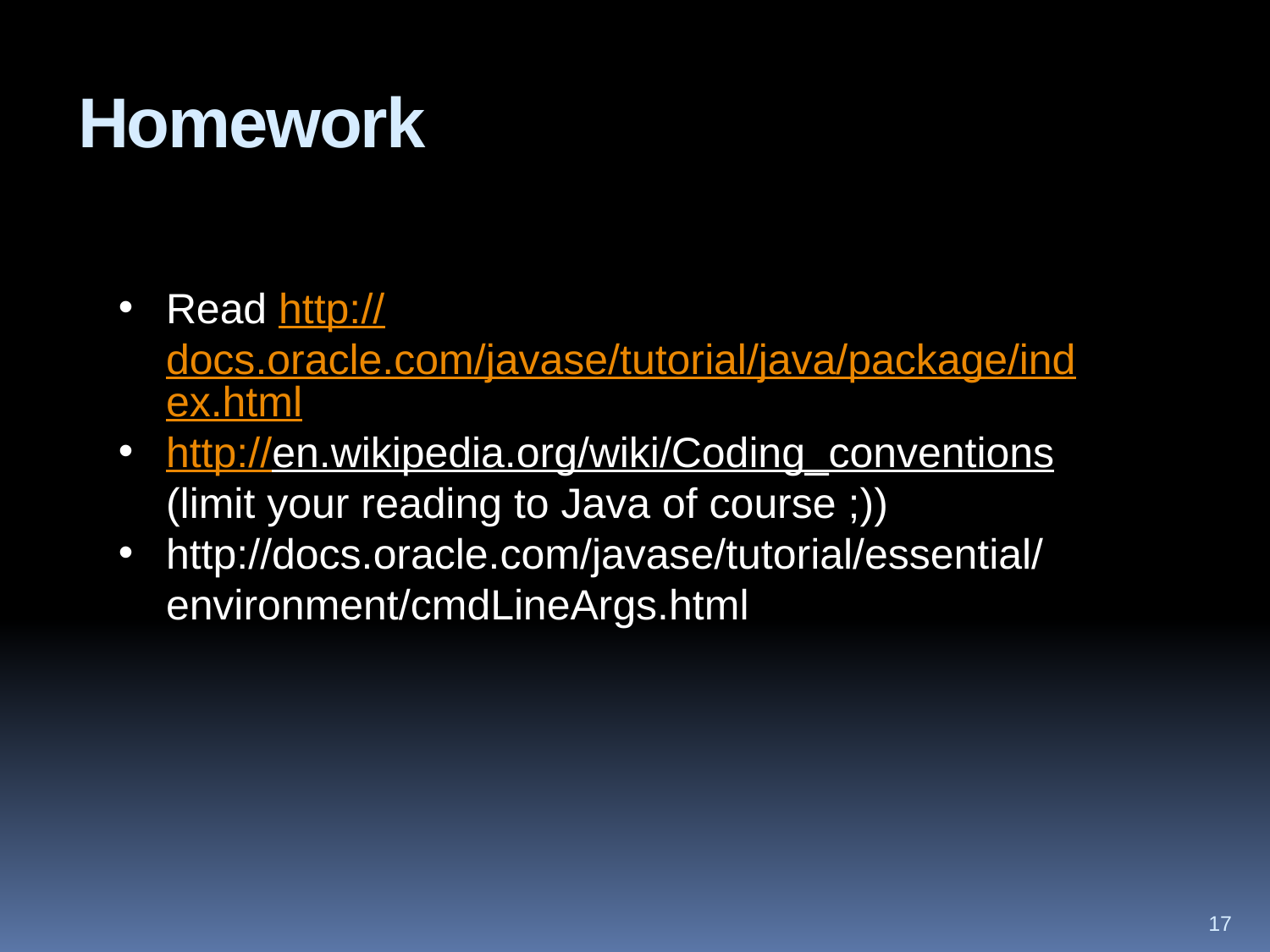

# Homework
Read http://docs.oracle.com/javase/tutorial/java/package/index.html
http://en.wikipedia.org/wiki/Coding_conventions (limit your reading to Java of course ;))
http://docs.oracle.com/javase/tutorial/essential/environment/cmdLineArgs.html
17